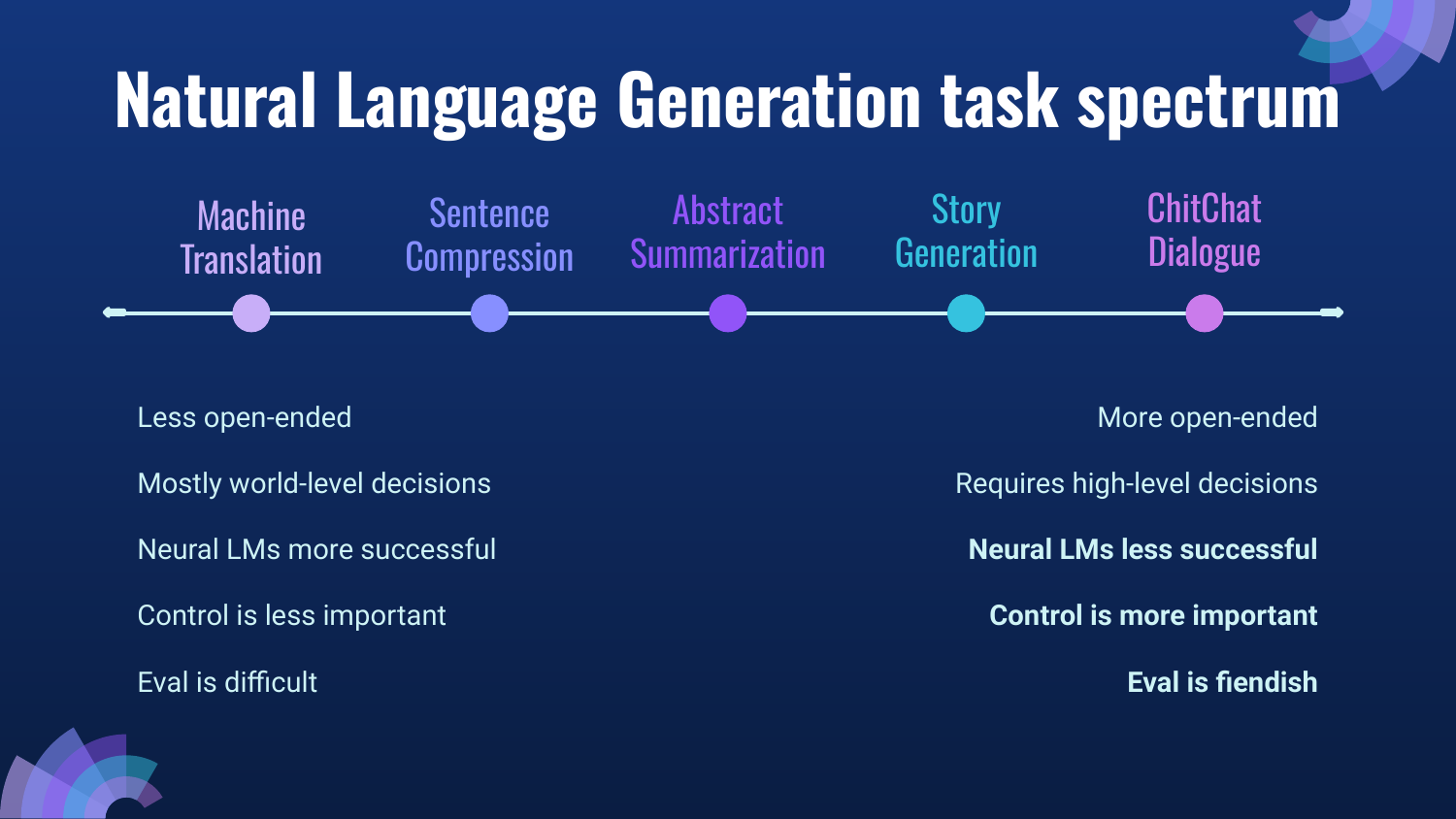

# Natural Language Generation task spectrum
ChitChat Dialogue
Story Generation
Abstract Summarization
Sentence Compression
Machine Translation

Less open-ended
Mostly world-level decisions
Neural LMs more successful
Control is less important
Eval is difficult
More open-ended
Requires high-level decisions
Neural LMs less successful
Control is more important
Eval is fiendish